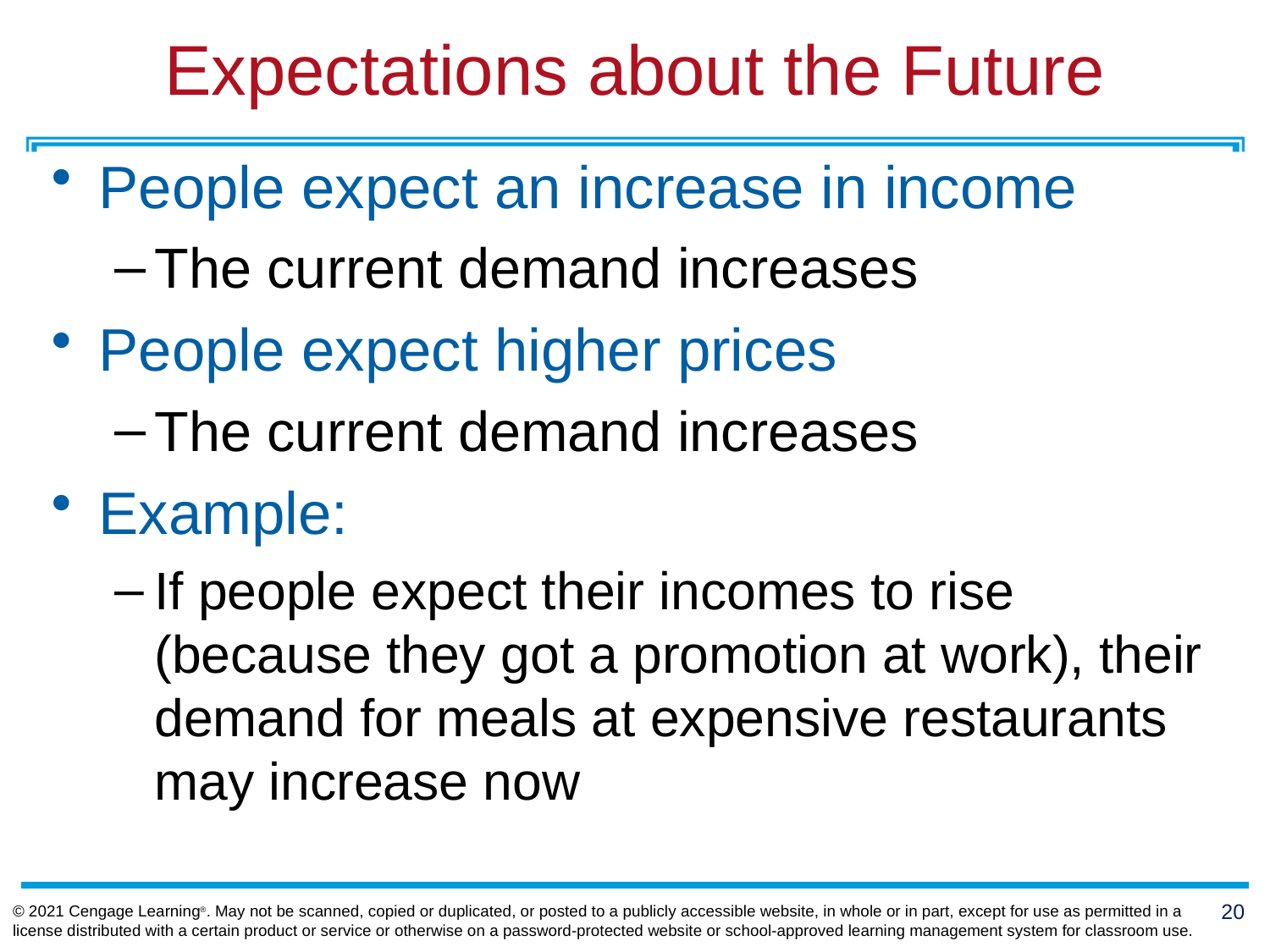

# Expectations about the Future
People expect an increase in income
The current demand increases
People expect higher prices
The current demand increases
Example:
If people expect their incomes to rise (because they got a promotion at work), their demand for meals at expensive restaurants may increase now
© 2021 Cengage Learning®. May not be scanned, copied or duplicated, or posted to a publicly accessible website, in whole or in part, except for use as permitted in a license distributed with a certain product or service or otherwise on a password-protected website or school-approved learning management system for classroom use.
20